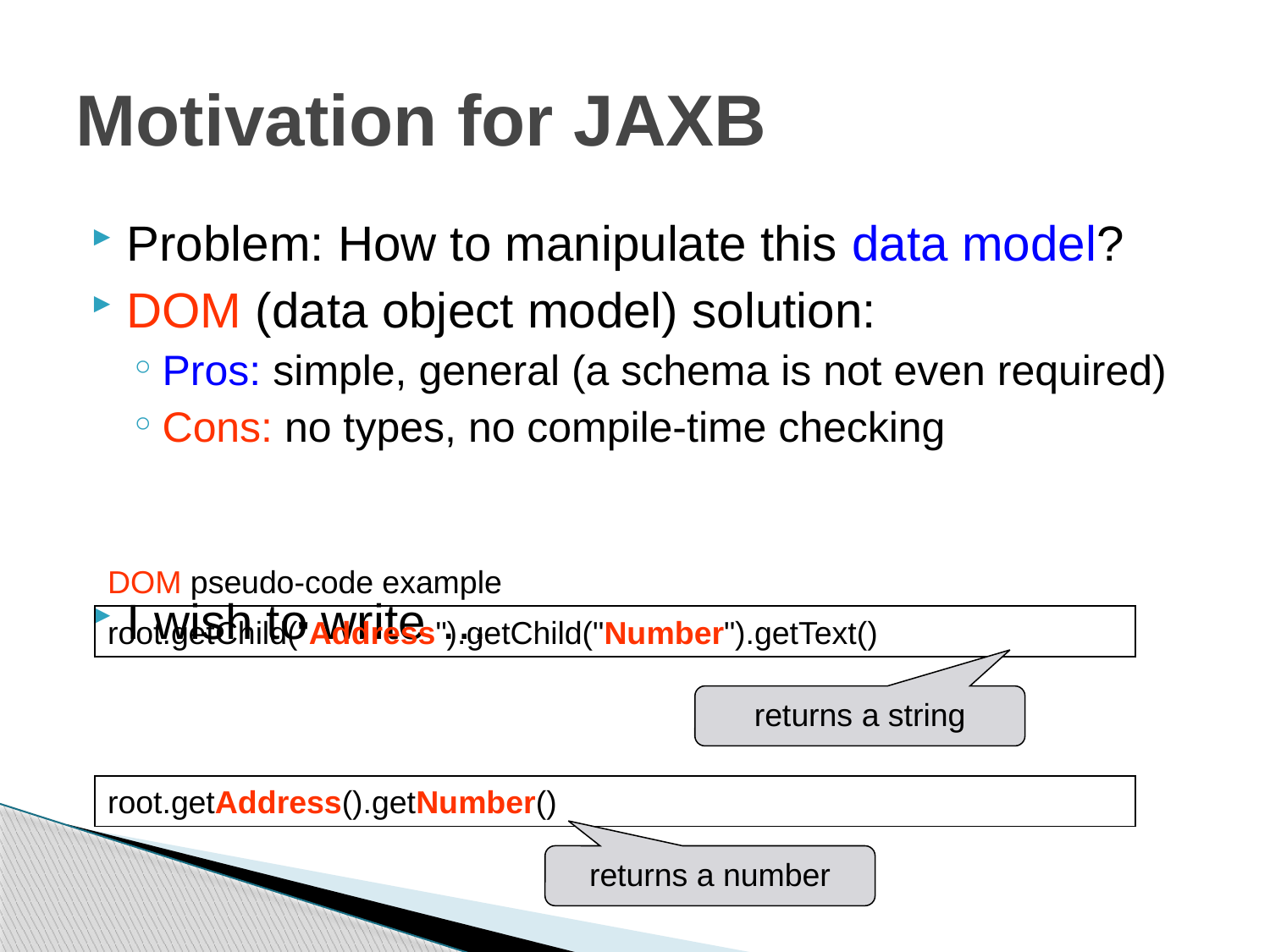

# Motivation for JAXB
Problem: How to manipulate this data model?
DOM (data object model) solution:
Pros: simple, general (a schema is not even required)
Cons: no types, no compile-time checking

I wish to write …
DOM pseudo-code example
root.getChild("Address").getChild("Number").getText()
returns a string
root.getAddress().getNumber()
returns a number